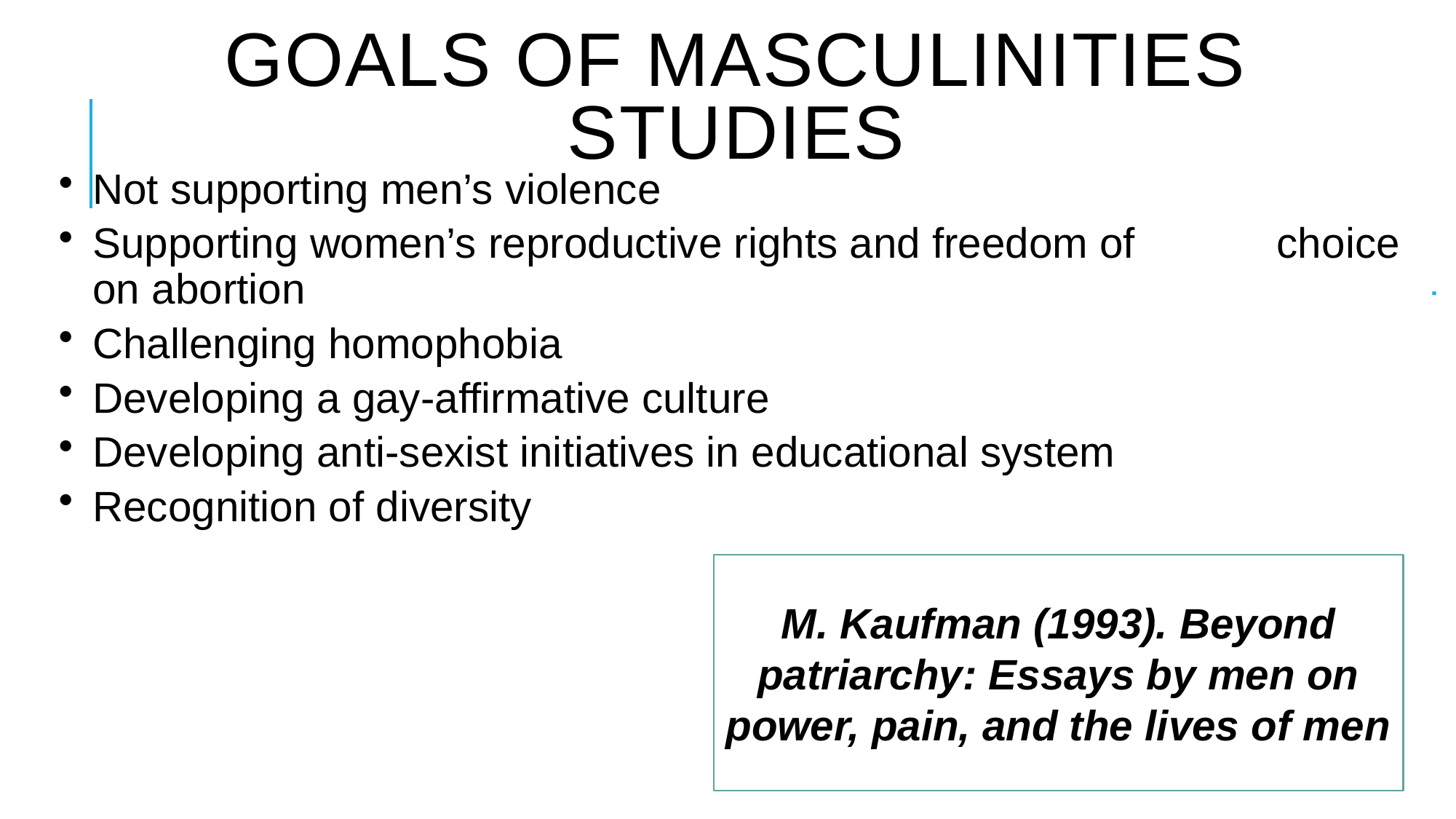

# Goals of Masculinities Studies

Not supporting men’s violence
Supporting women’s reproductive rights and freedom of            choice on abortion
Challenging homophobia
Developing a gay-affirmative culture
Developing anti-sexist initiatives in educational system
Recognition of diversity
M. Kaufman (1993). Beyond patriarchy: Essays by men on power, pain, and the lives of men